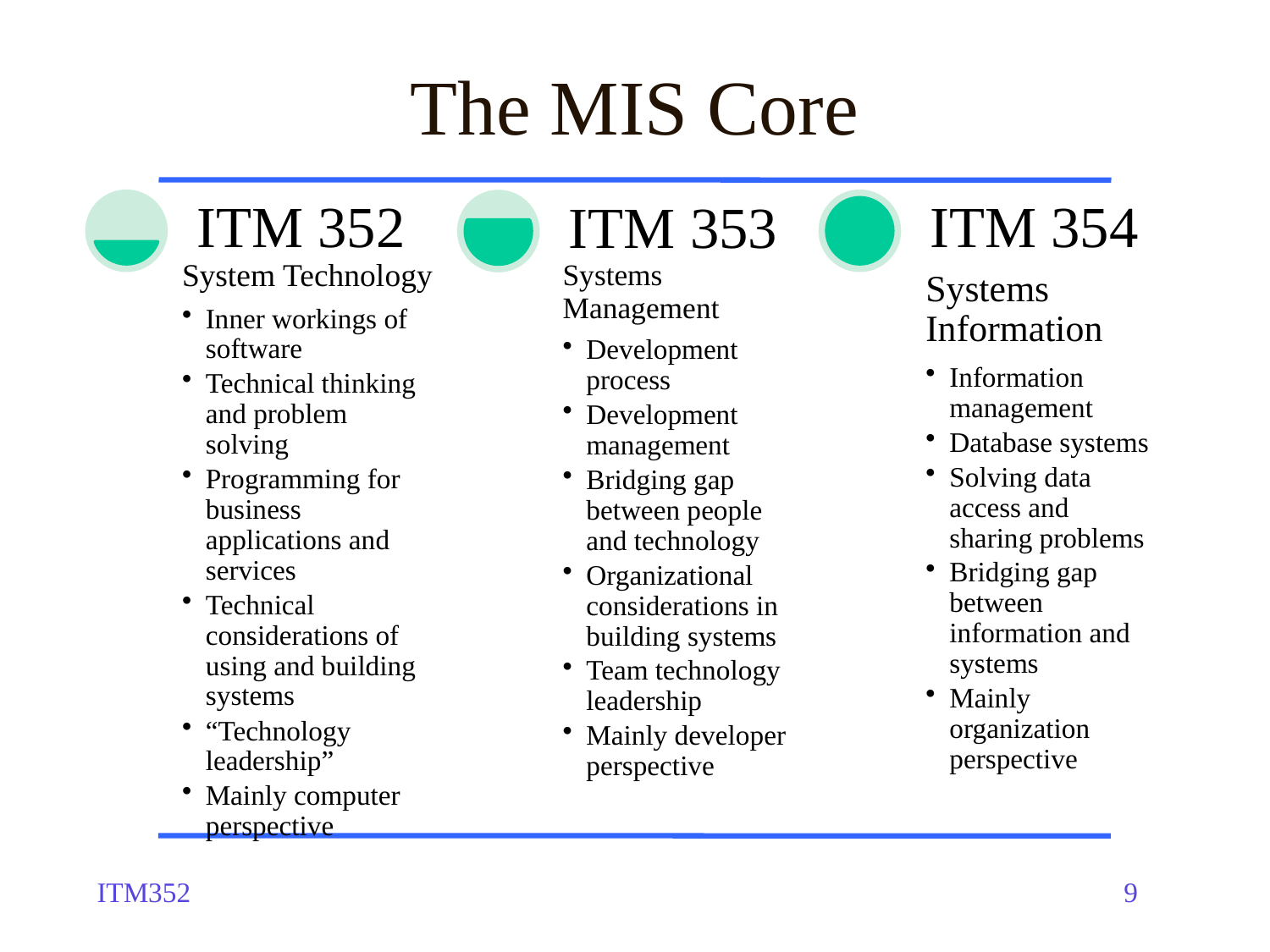

# The MIS Core
System Technology
Inner workings of software
Technical thinking and problem solving
Programming for business applications and services
Technical considerations of using and building systems
“Technology leadership”
Mainly computer perspective
ITM 352
Systems Management
Development process
Development management
Bridging gap between people and technology
Organizational considerations in building systems
Team technology leadership
Mainly developer perspective

ITM 353
Systems Information
Information management
Database systems
Solving data access and sharing problems
Bridging gap between information and systems
Mainly organization perspective

ITM 354